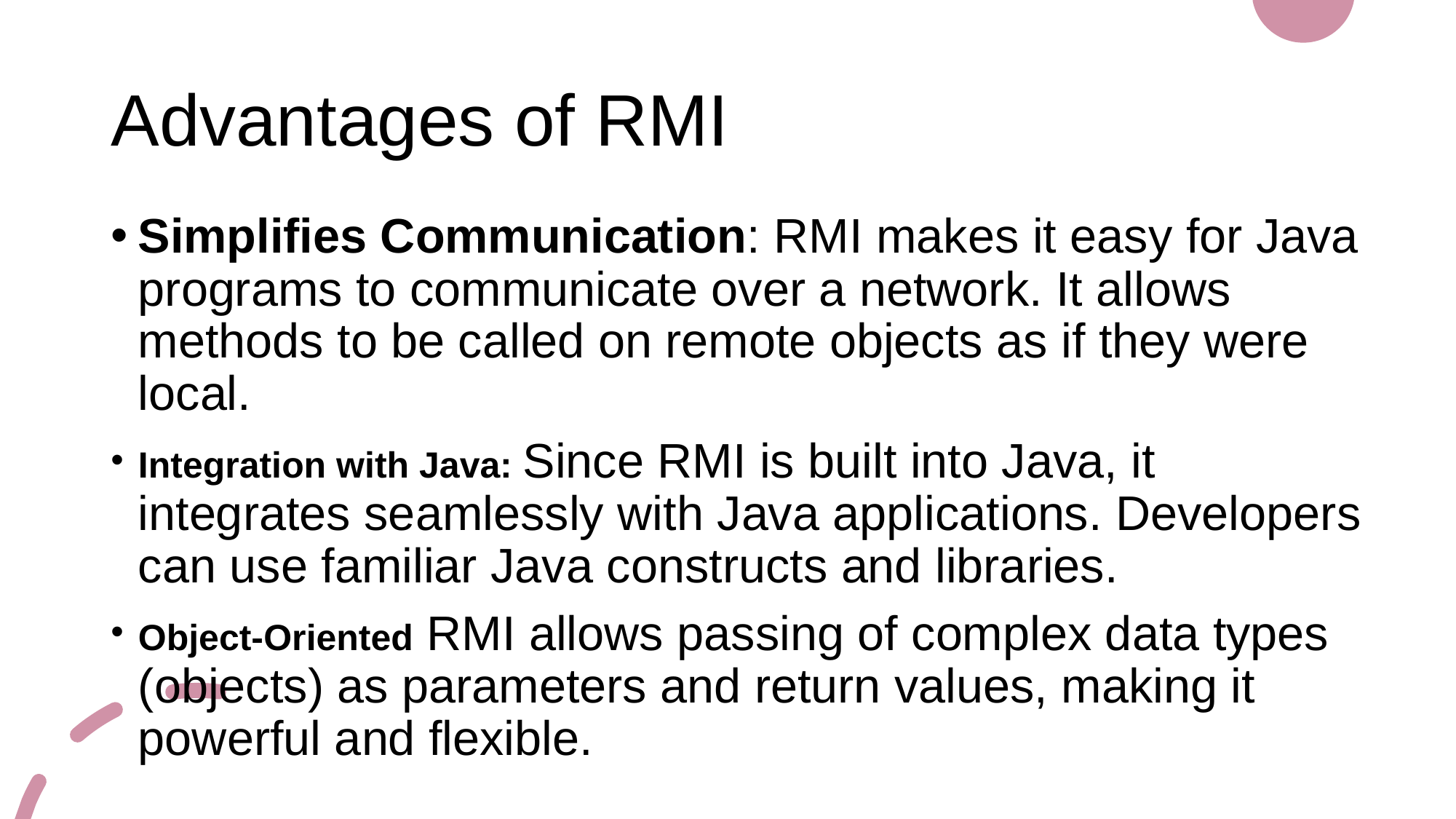

# Advantages of RMI
Simplifies Communication: RMI makes it easy for Java programs to communicate over a network. It allows methods to be called on remote objects as if they were local.
Integration with Java: Since RMI is built into Java, it integrates seamlessly with Java applications. Developers can use familiar Java constructs and libraries.
Object-Oriented RMI allows passing of complex data types (objects) as parameters and return values, making it powerful and flexible.